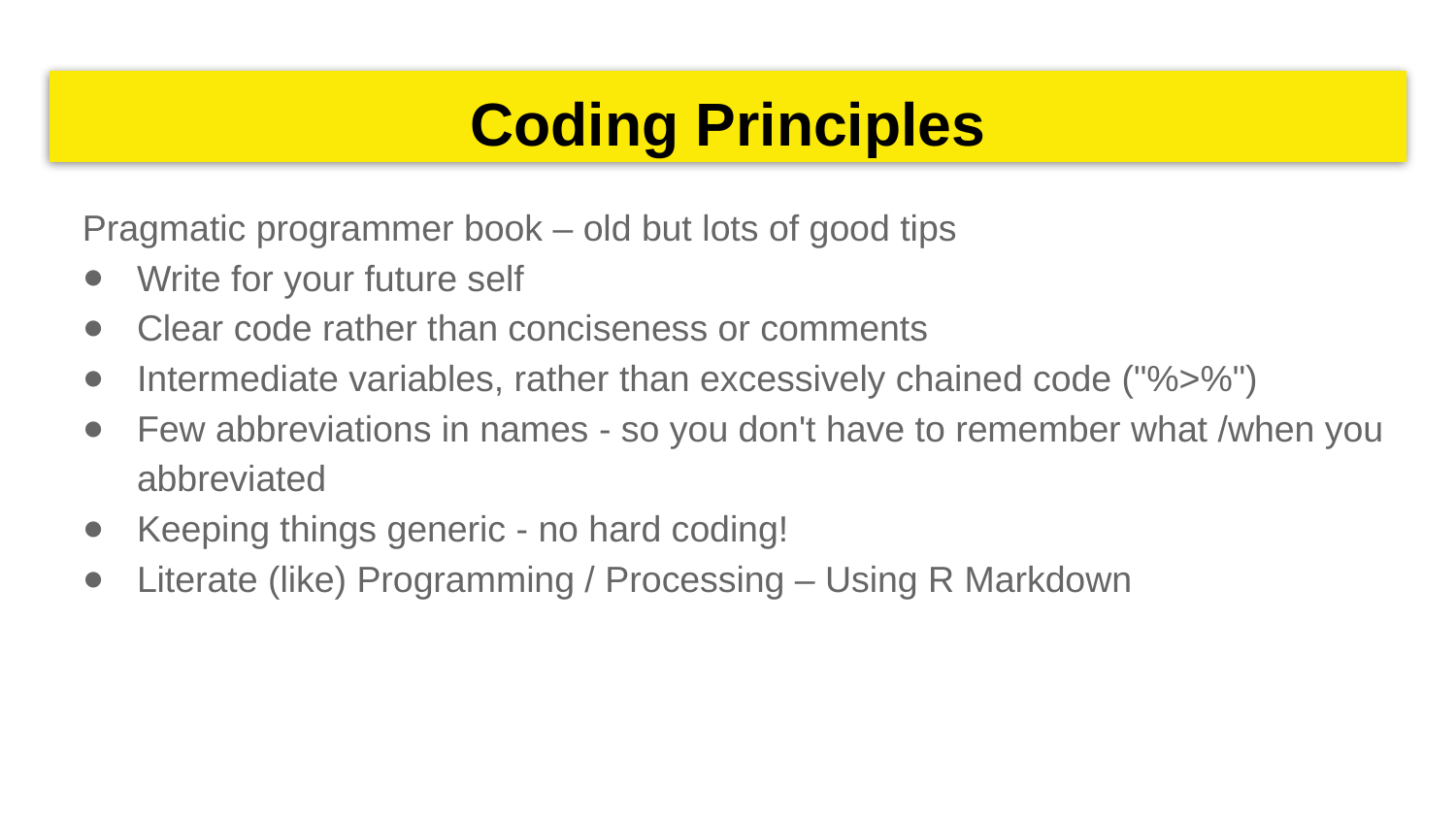

# Coding Principles
Pragmatic programmer book – old but lots of good tips
Write for your future self
Clear code rather than conciseness or comments
Intermediate variables, rather than excessively chained code ("%>%")
Few abbreviations in names - so you don't have to remember what /when you abbreviated
Keeping things generic - no hard coding!
Literate (like) Programming / Processing – Using R Markdown